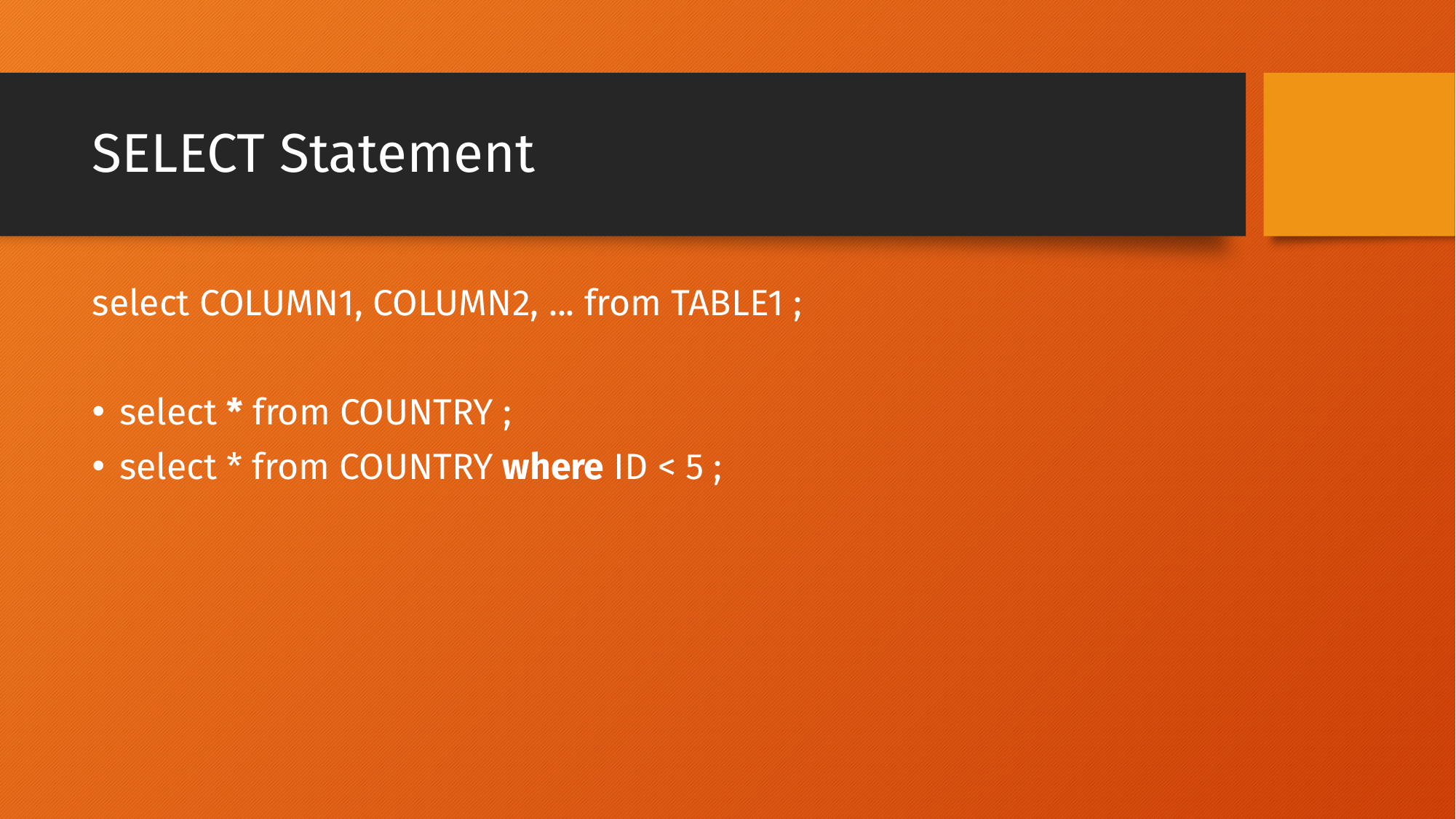

# SELECT Statement
select COLUMN1, COLUMN2, ... from TABLE1 ;

select * from COUNTRY ;
select * from COUNTRY where ID < 5 ;